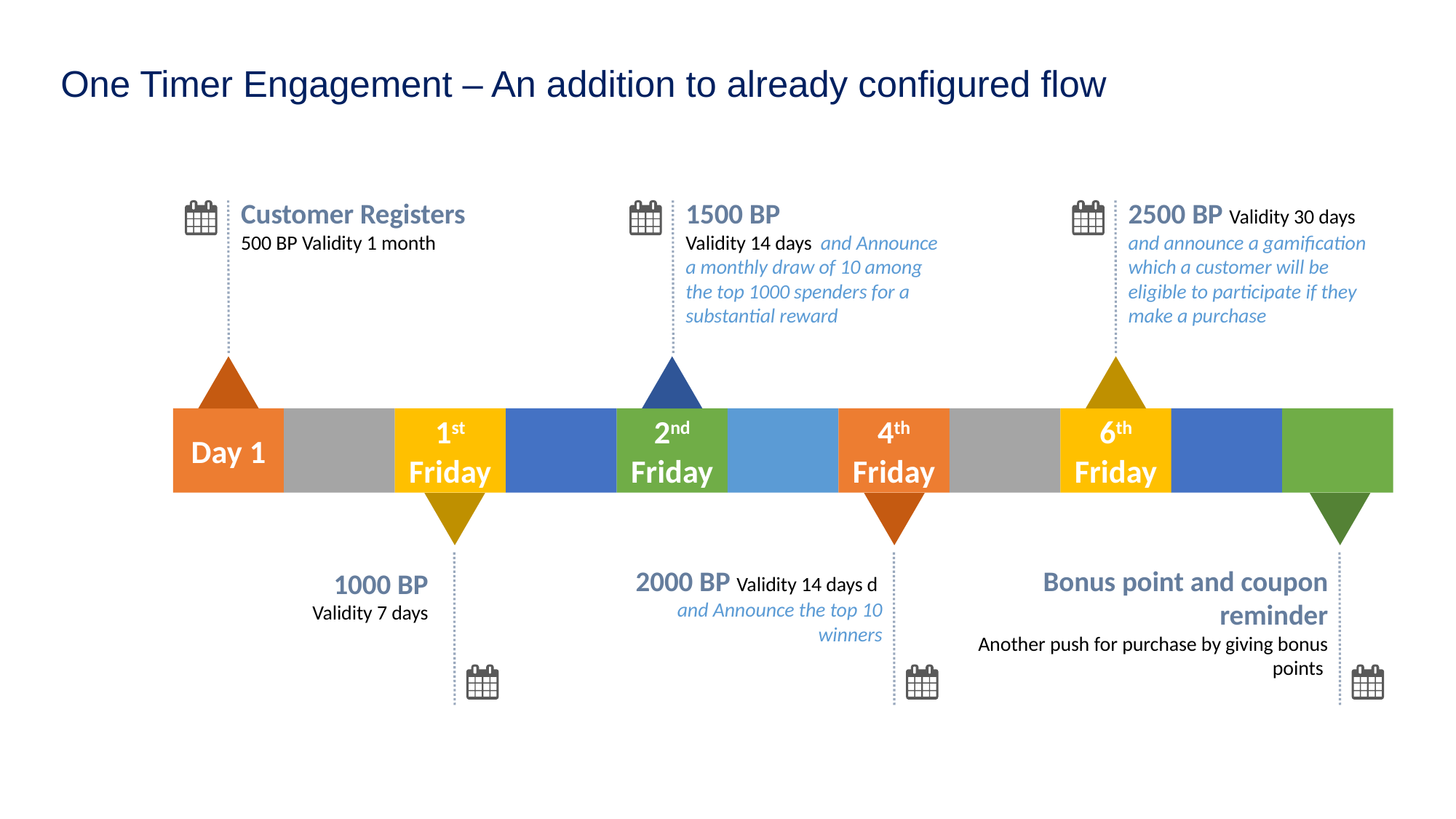

# One Timer Engagement – An addition to already configured flow
Customer Registers
500 BP Validity 1 month
1500 BP
Validity 14 days  and Announce a monthly draw of 10 among the top 1000 spenders for a  substantial reward
2500 BP Validity 30 days and announce a gamification which a customer will be eligible to participate if they make a purchase

Day 1

1st Friday

2nd Friday

4th Friday

6th Friday

2000 BP Validity 14 days d  and Announce the top 10 winners

Bonus point and coupon reminder
Another push for purchase by giving bonus points
1000 BP
Validity 7 days